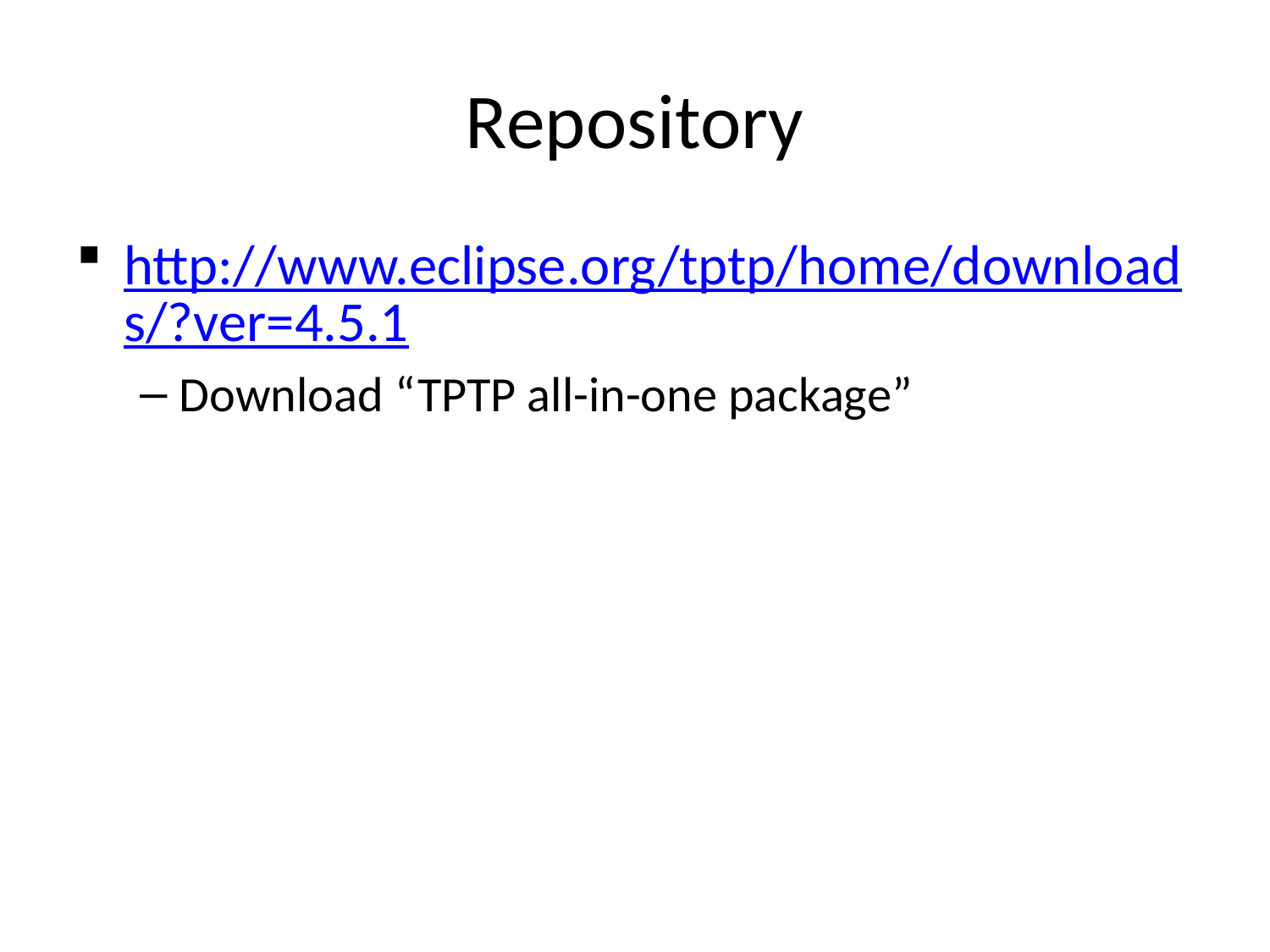

# Repository
http://www.eclipse.org/tptp/home/downloads/?ver=4.5.1
Download “TPTP all-in-one package”